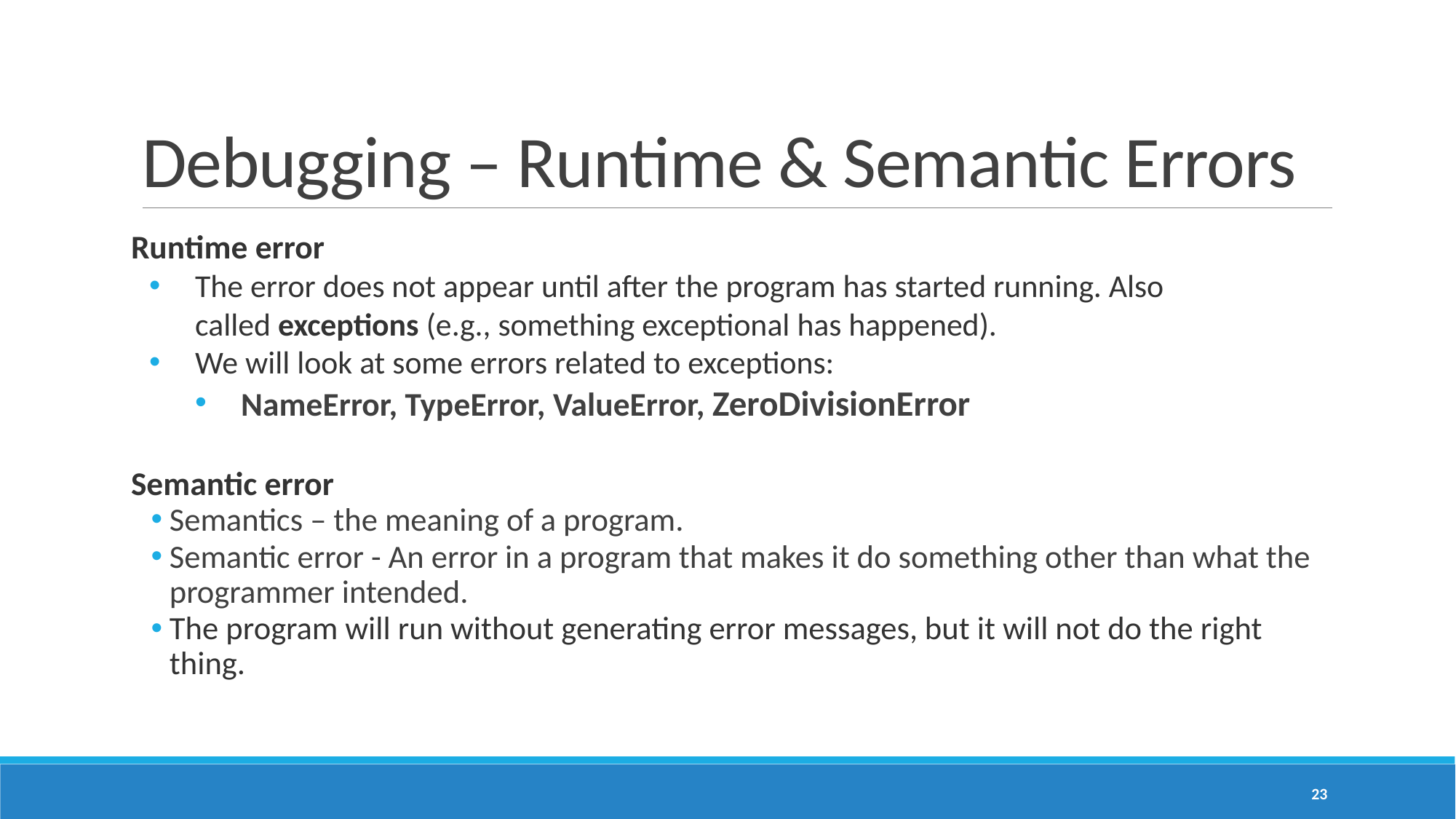

# Debugging – Runtime & Semantic Errors
Runtime error
The error does not appear until after the program has started running. Also called exceptions (e.g., something exceptional has happened).
We will look at some errors related to exceptions:
NameError, TypeError, ValueError, ZeroDivisionError

Semantic error
Semantics – the meaning of a program.
Semantic error - An error in a program that makes it do something other than what the programmer intended.
The program will run without generating error messages, but it will not do the right thing.

23